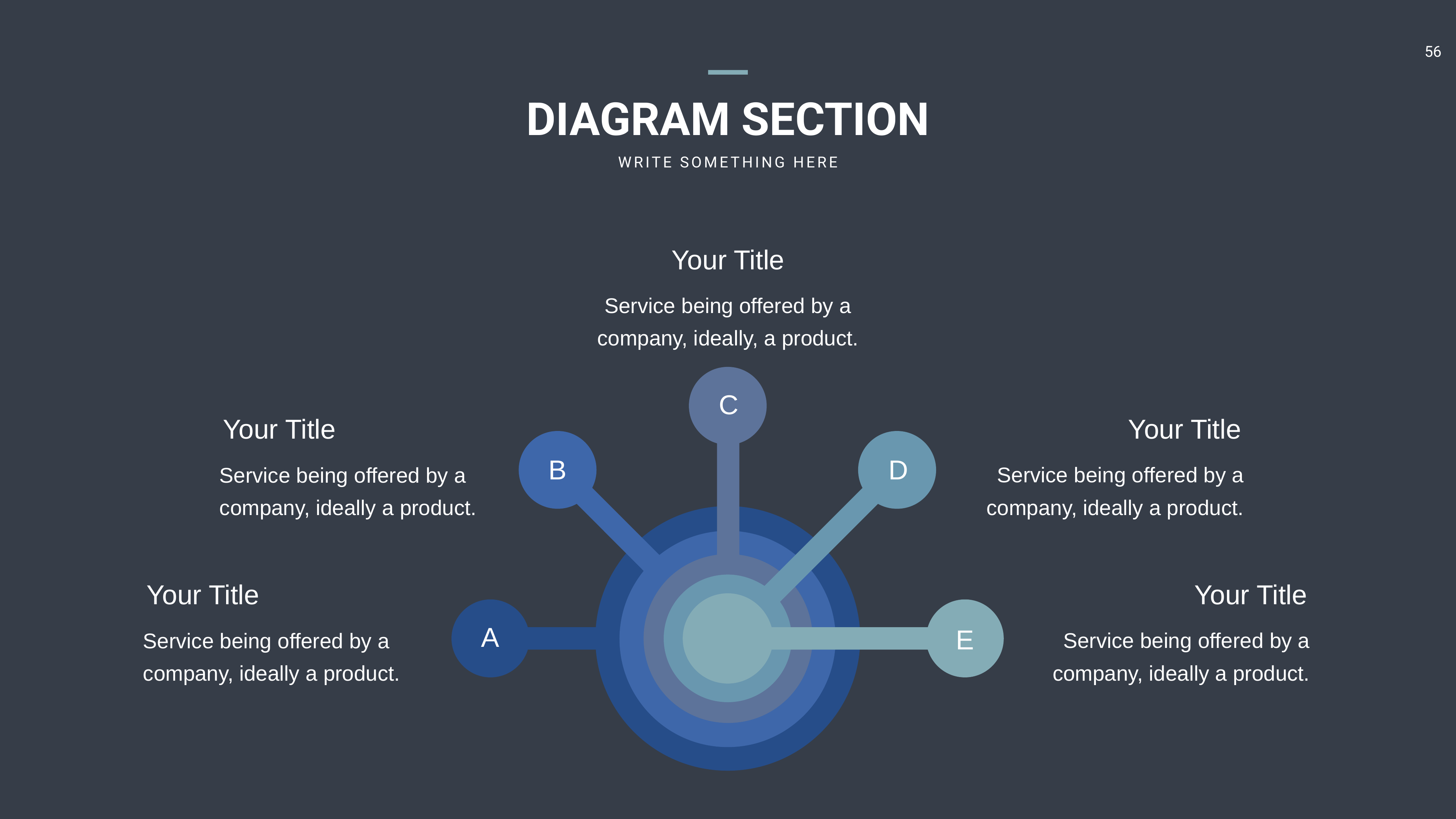

DIAGRAM SECTION
WRITE SOMETHING HERE
Your Title
Service being offered by a company, ideally, a product.

C
Your Title
Service being offered by a company, ideally a product.
Your Title
Service being offered by a company, ideally a product.

B
D

Your Title
Service being offered by a company, ideally a product.
Your Title
Service being offered by a company, ideally a product.

A
E